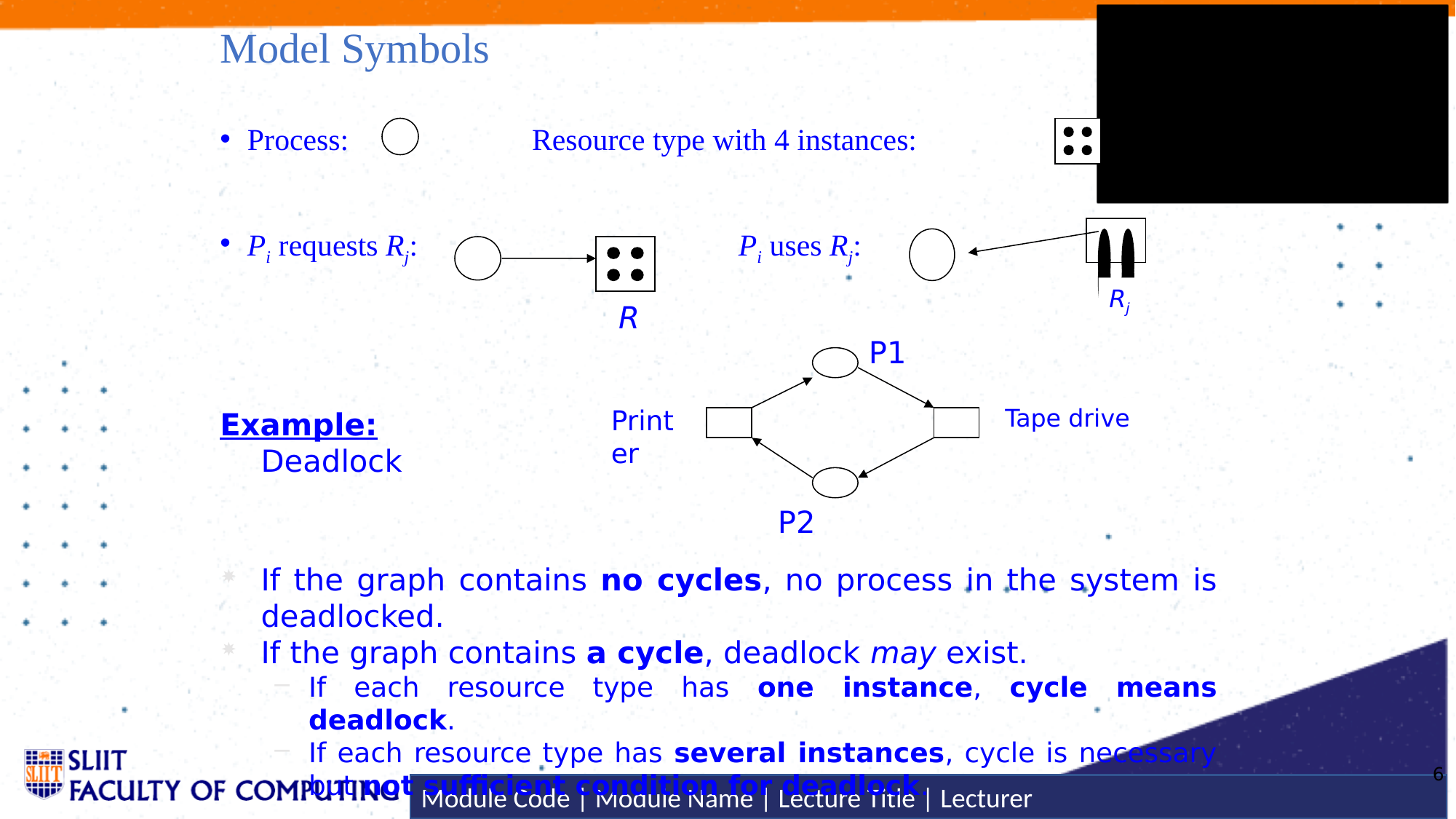

# Model Symbols
Process: 	                       Resource type with 4 instances:

Pi requests Rj:                                          Pi uses Rj:

Rj

R
P1

Printer
Tape drive

P2

Example:  Deadlock
If the graph contains no cycles, no process in the system is deadlocked.
If the graph contains a cycle, deadlock may exist.
If each resource type has one instance, cycle means deadlock.
If each resource type has several instances, cycle is necessary but not sufficient condition for deadlock.
6